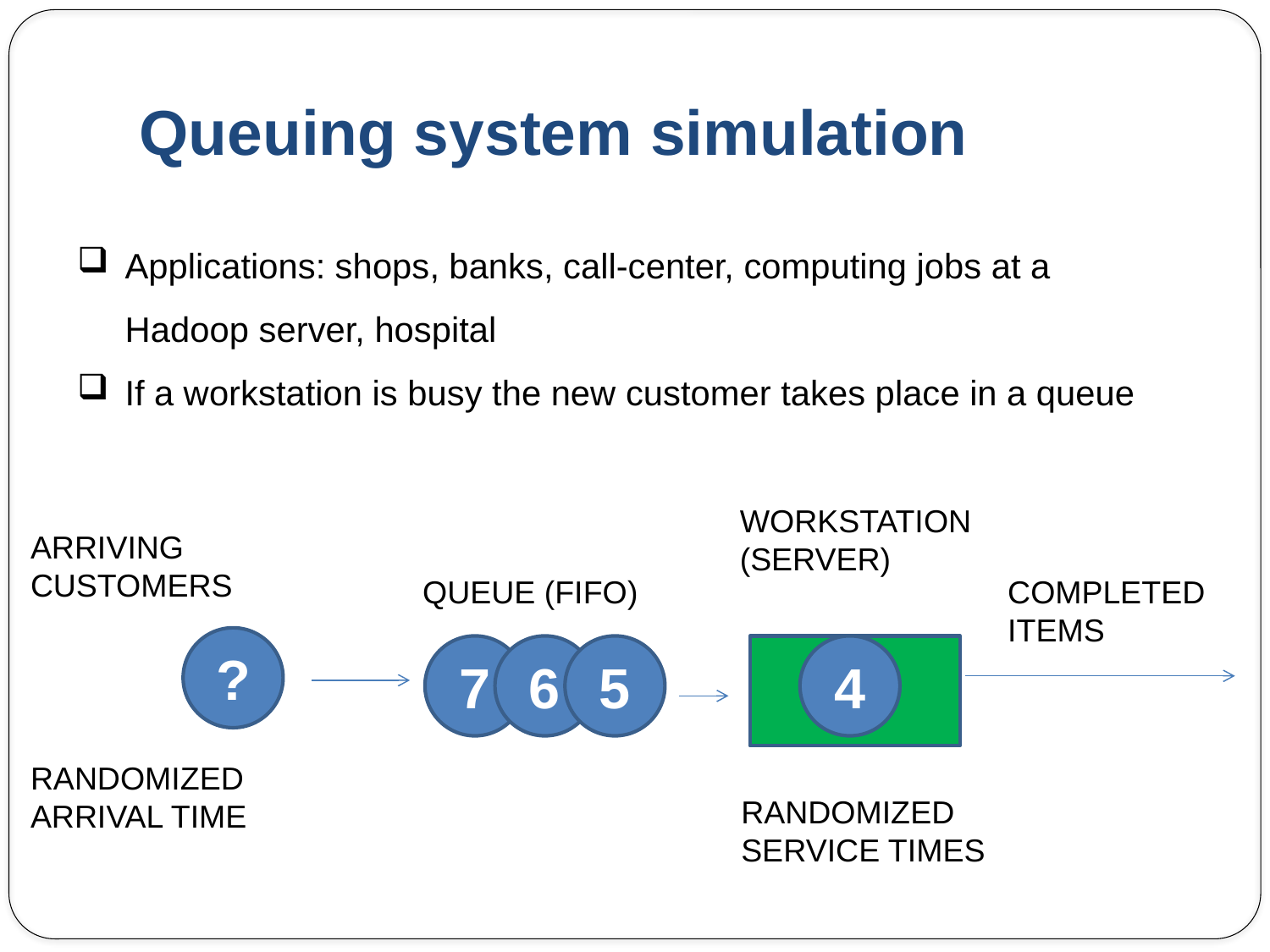

# Queuing system simulation
Applications: shops, banks, call-center, computing jobs at a Hadoop server, hospital
If a workstation is busy the new customer takes place in a queue
WORKSTATION (SERVER)
ARRIVING CUSTOMERS

RANDOMIZED ARRIVAL TIME

QUEUE (FIFO)
COMPLETED ITEMS
?
7
6
5

4
RANDOMIZED
SERVICE TIMES